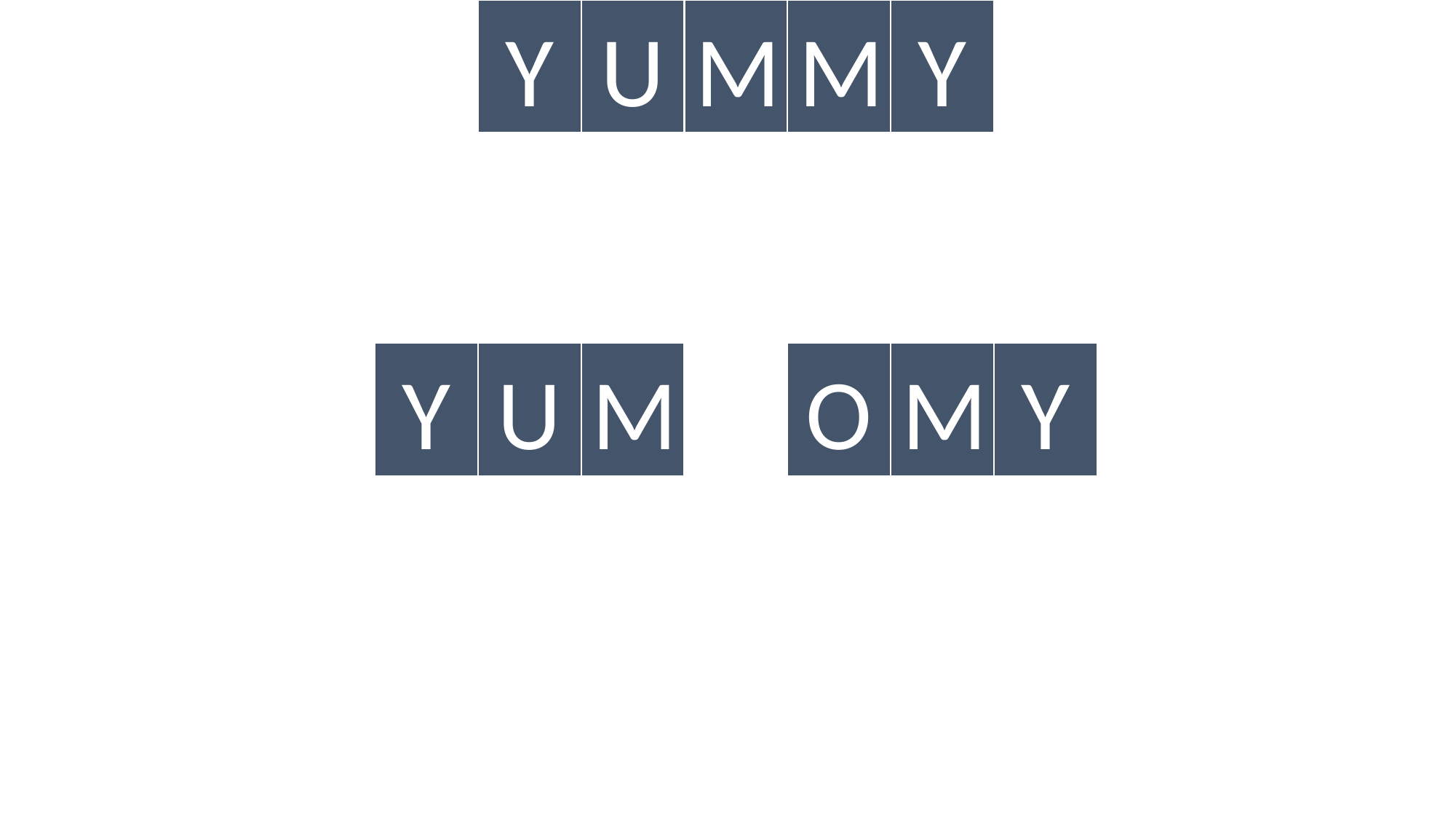

Y
U
M
M
Y
Y
U
M
O
M
Y